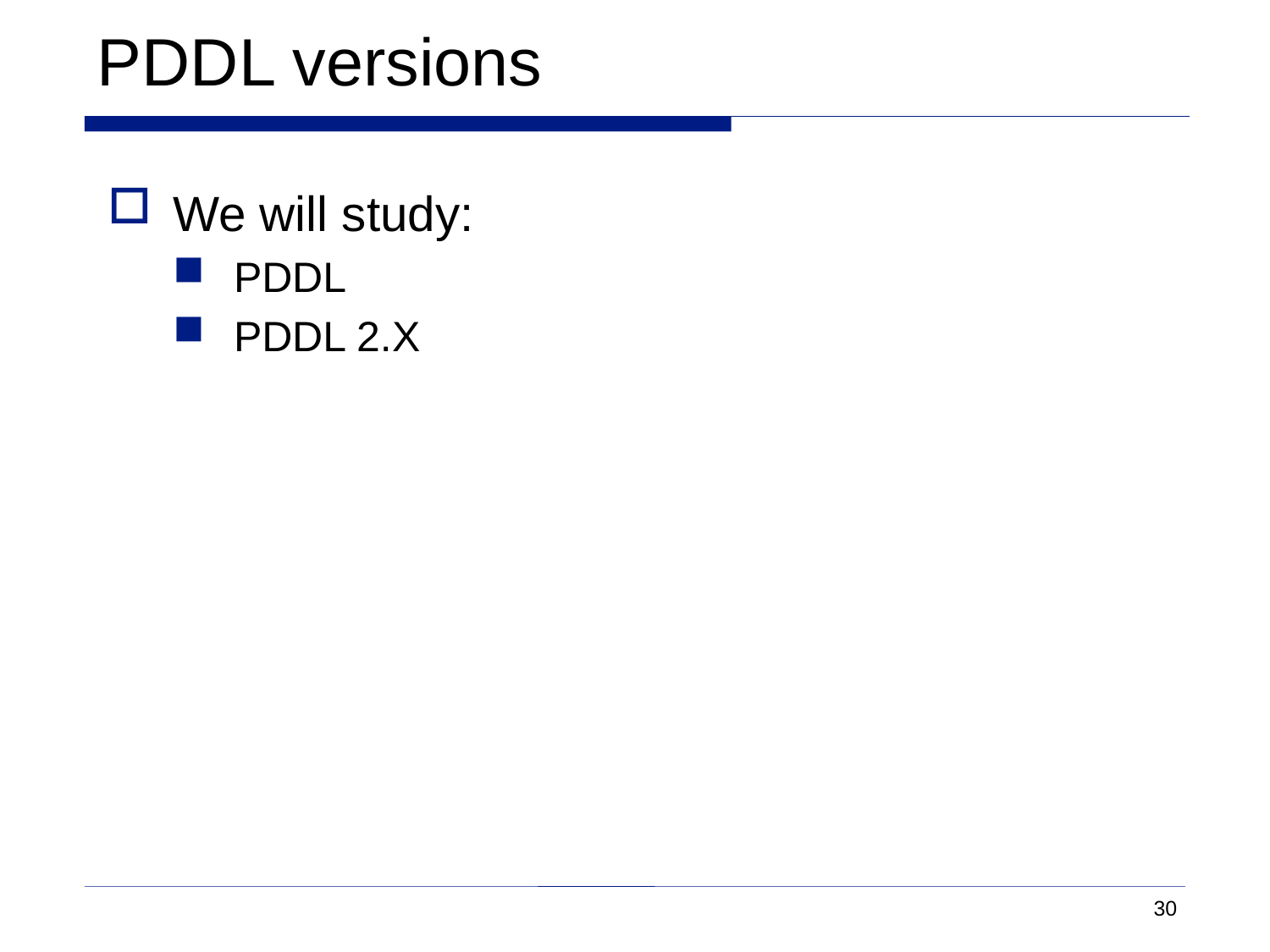

# PDDL versions
We will study:
PDDL
PDDL 2.X